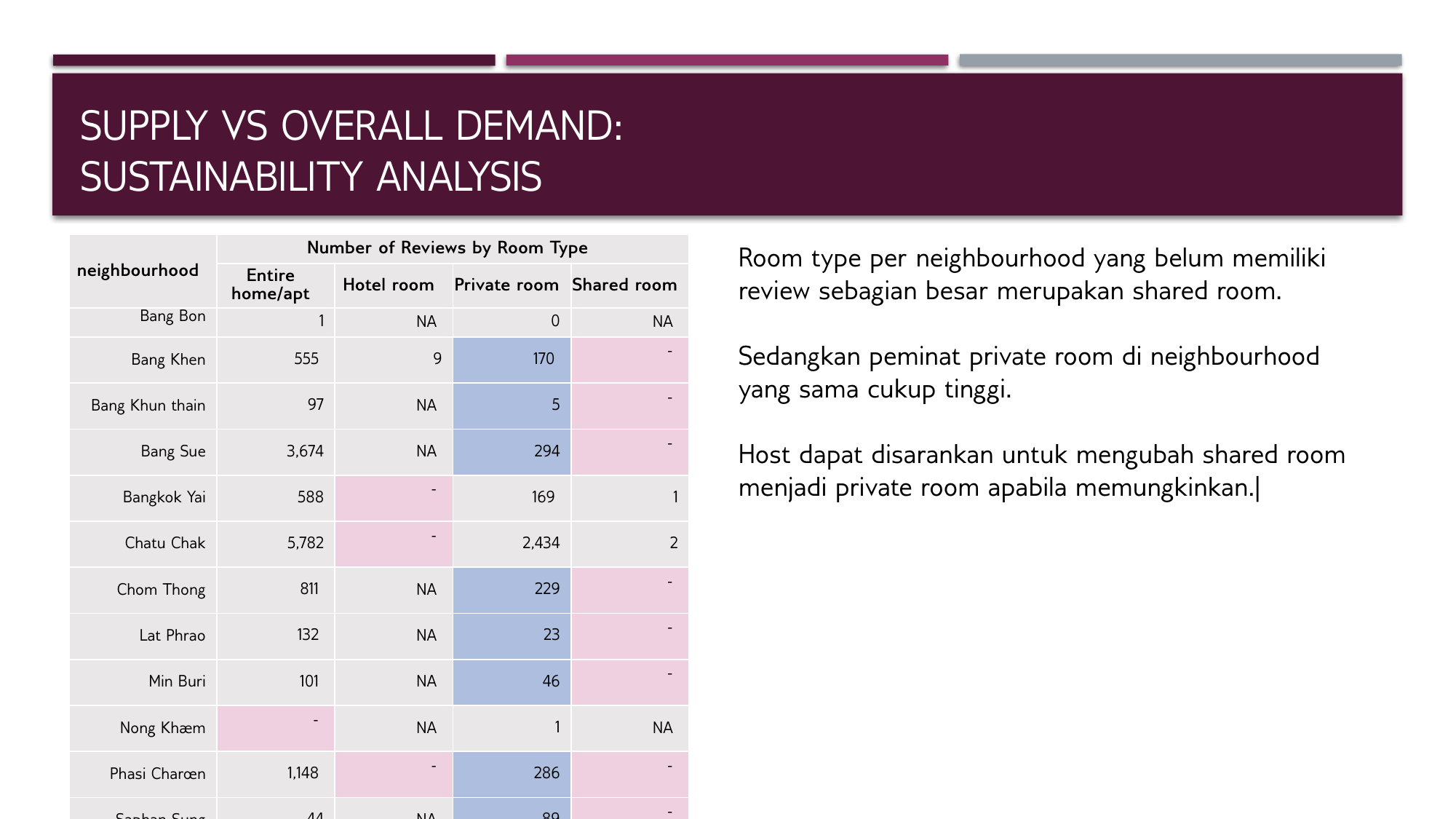

# SUPPLY VS OVERALL DEMAND: SUSTAINABILITY ANALYSIS
| neighbourhood | Number of Reviews by Room Type |  |  |  |
| --- | --- | --- | --- | --- |
|  | Entire home/apt | Hotel room | Private room | Shared room |
| Bang Bon | 1 | NA | 0 | NA |
| Bang Khen | 555 | 9 | 170 | - |
| Bang Khun thain | 97 | NA | 5 | - |
| Bang Sue | 3,674 | NA | 294 | - |
| Bangkok Yai | 588 | - | 169 | 1 |
| Chatu Chak | 5,782 | - | 2,434 | 2 |
| Chom Thong | 811 | NA | 229 | - |
| Lat Phrao | 132 | NA | 23 | - |
| Min Buri | 101 | NA | 46 | - |
| Nong Khaem | - | NA | 1 | NA |
| Phasi Charoen | 1,148 | - | 286 | - |
| Saphan Sung | 44 | NA | 89 | - |
| Thawi Watthana | 4 | NA | 7 | NA |
| Wang Thong Lang | 78 | NA | 80 | - |
| Yan na wa | 1,429 | 138 | 1,380 | - |
Room type per neighbourhood yang belum memiliki review sebagian besar merupakan shared room.

Sedangkan peminat private room di neighbourhood yang sama cukup tinggi.

Host dapat disarankan untuk mengubah shared room menjadi private room apabila memungkinkan.|